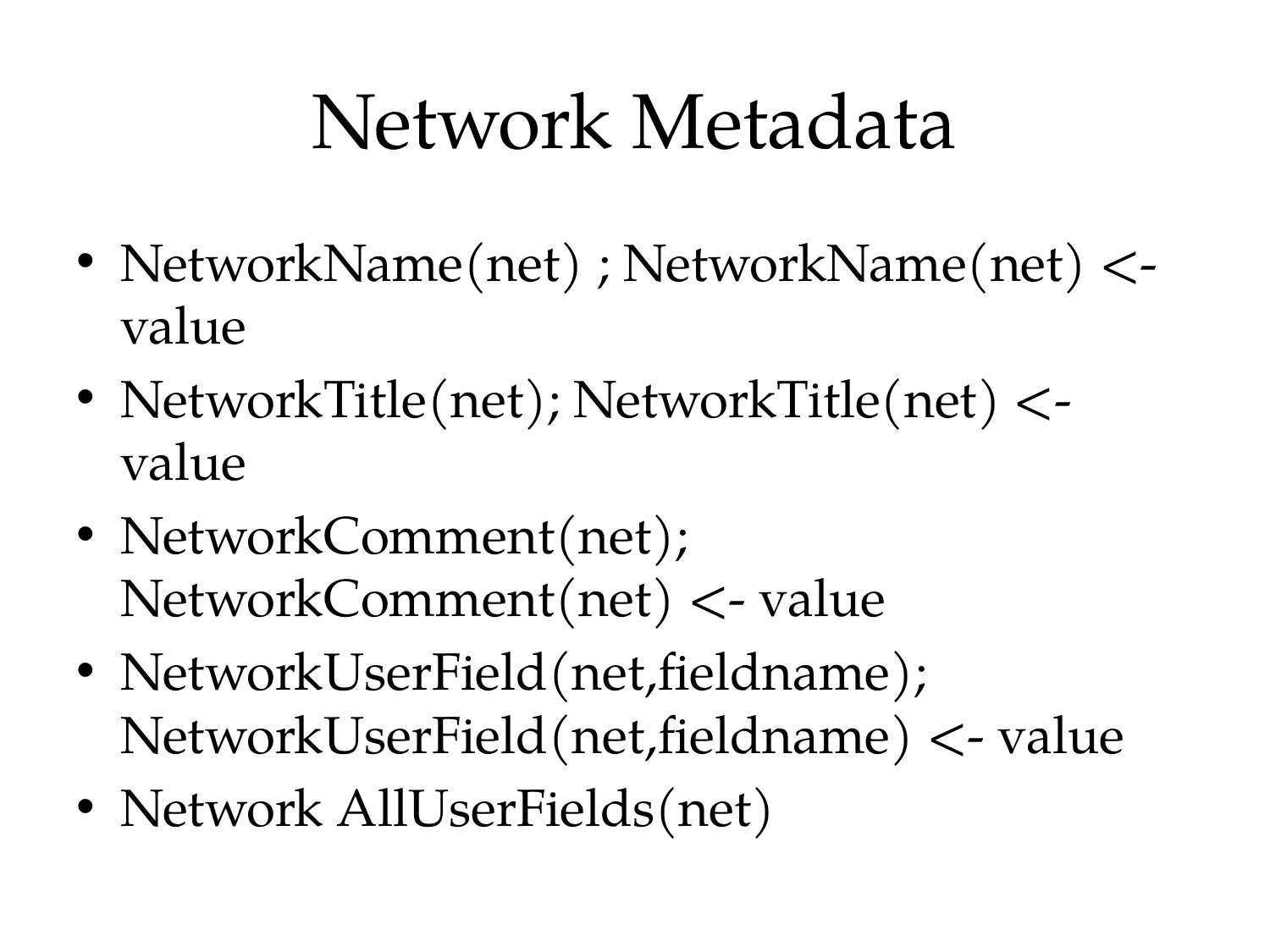

# Network Metadata
NetworkName(net) ; NetworkName(net) <- value
NetworkTitle(net); NetworkTitle(net) <- value
NetworkComment(net); NetworkComment(net) <- value
NetworkUserField(net,fieldname); NetworkUserField(net,fieldname) <- value
Network AllUserFields(net)